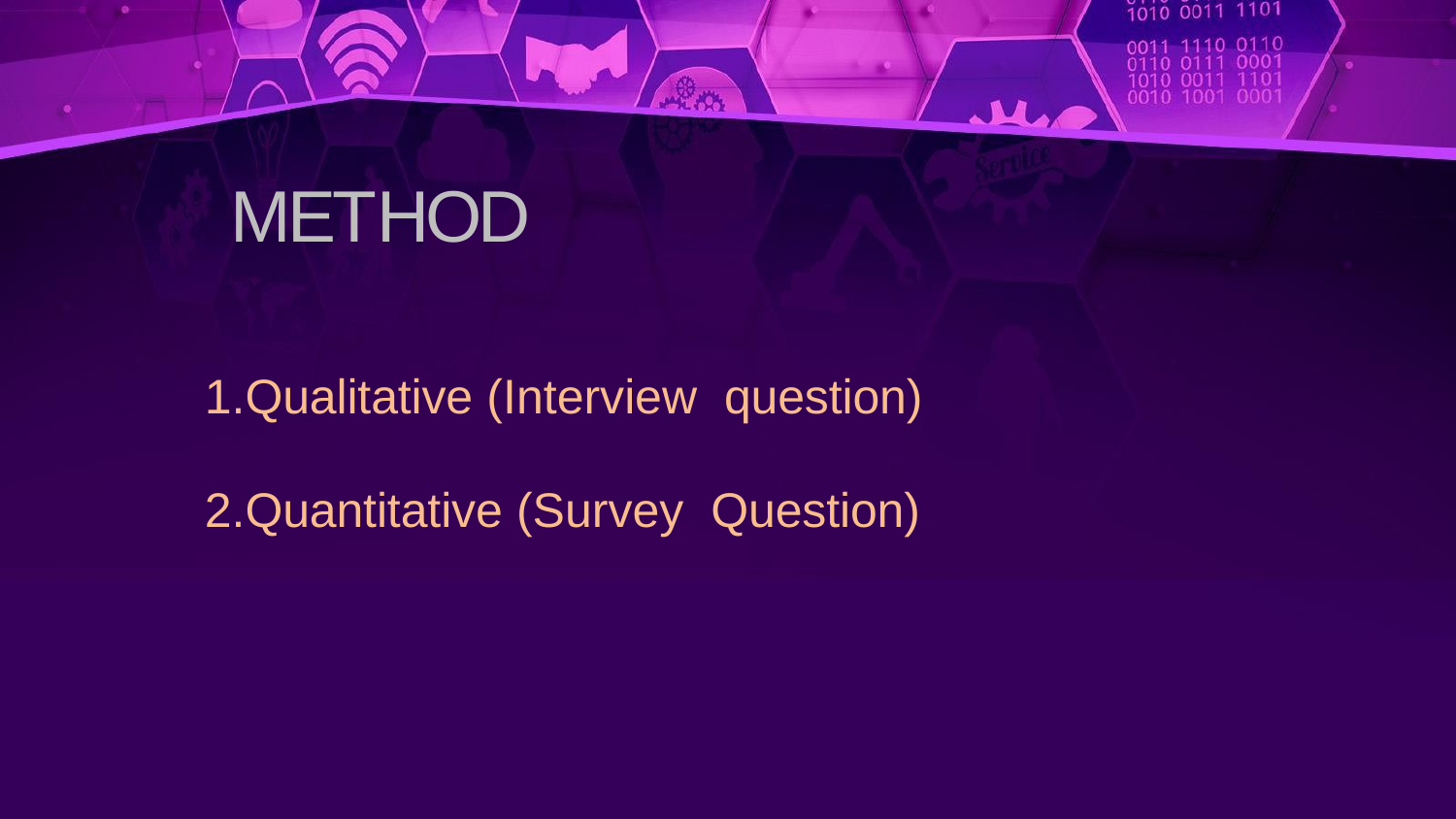

# METHOD
Qualitative (Interview  question)

Quantitative (Survey  Question)